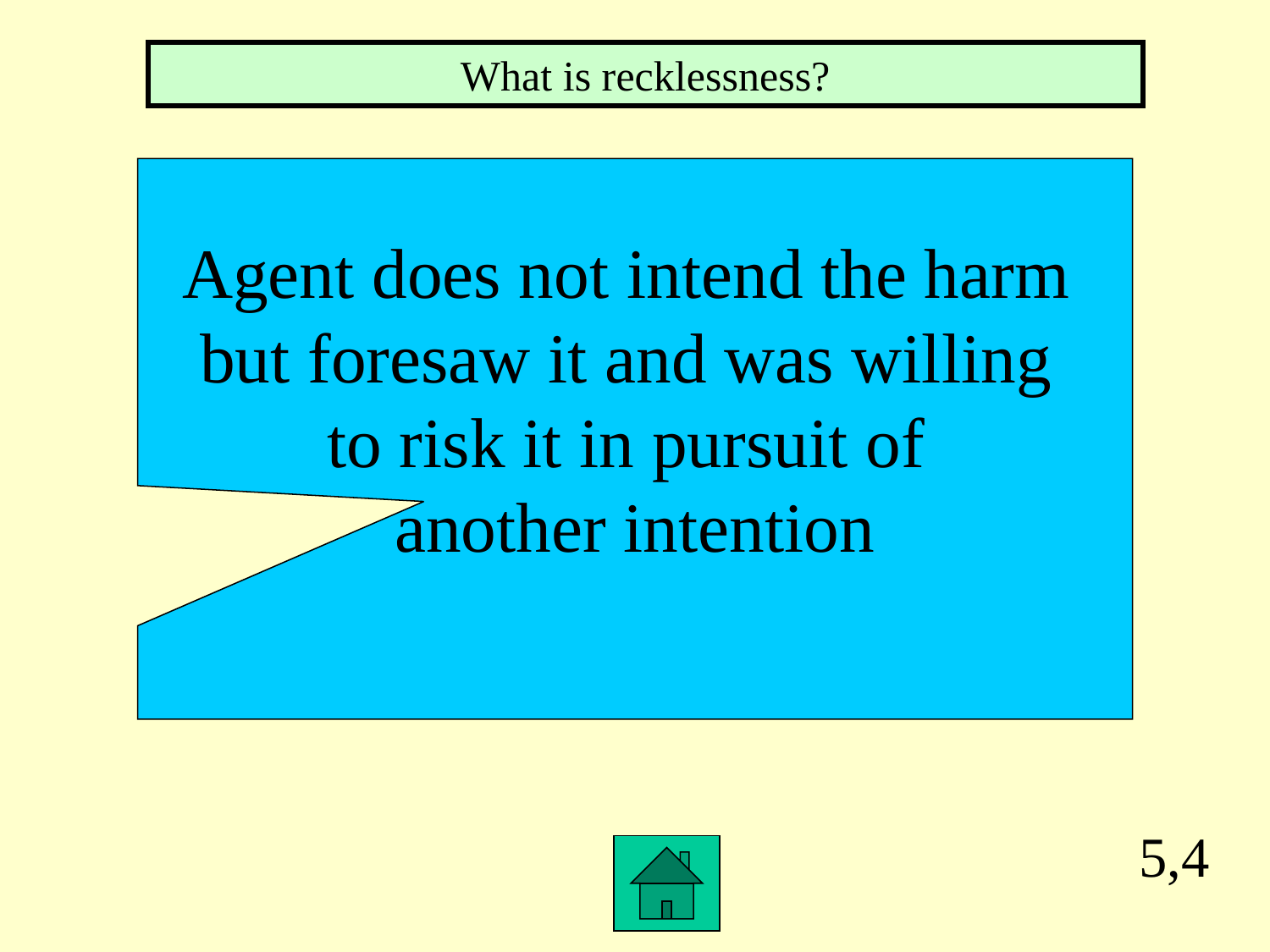

What is recklessness?
Agent does not intend the harm
but foresaw it and was willing
to risk it in pursuit of
another intention

5,4